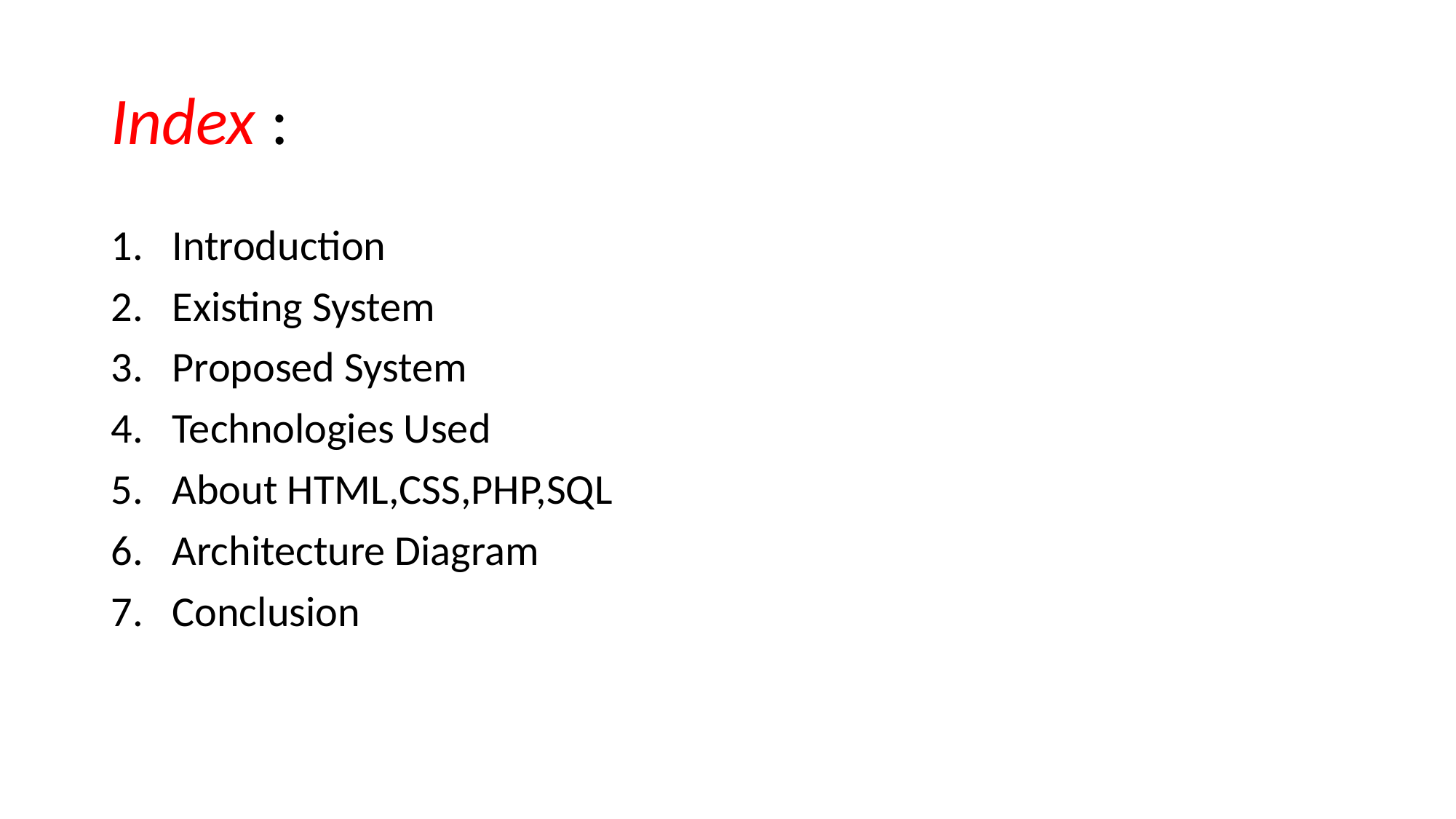

# Index :
Introduction
Existing System
Proposed System
Technologies Used
About HTML,CSS,PHP,SQL
Architecture Diagram
Conclusion